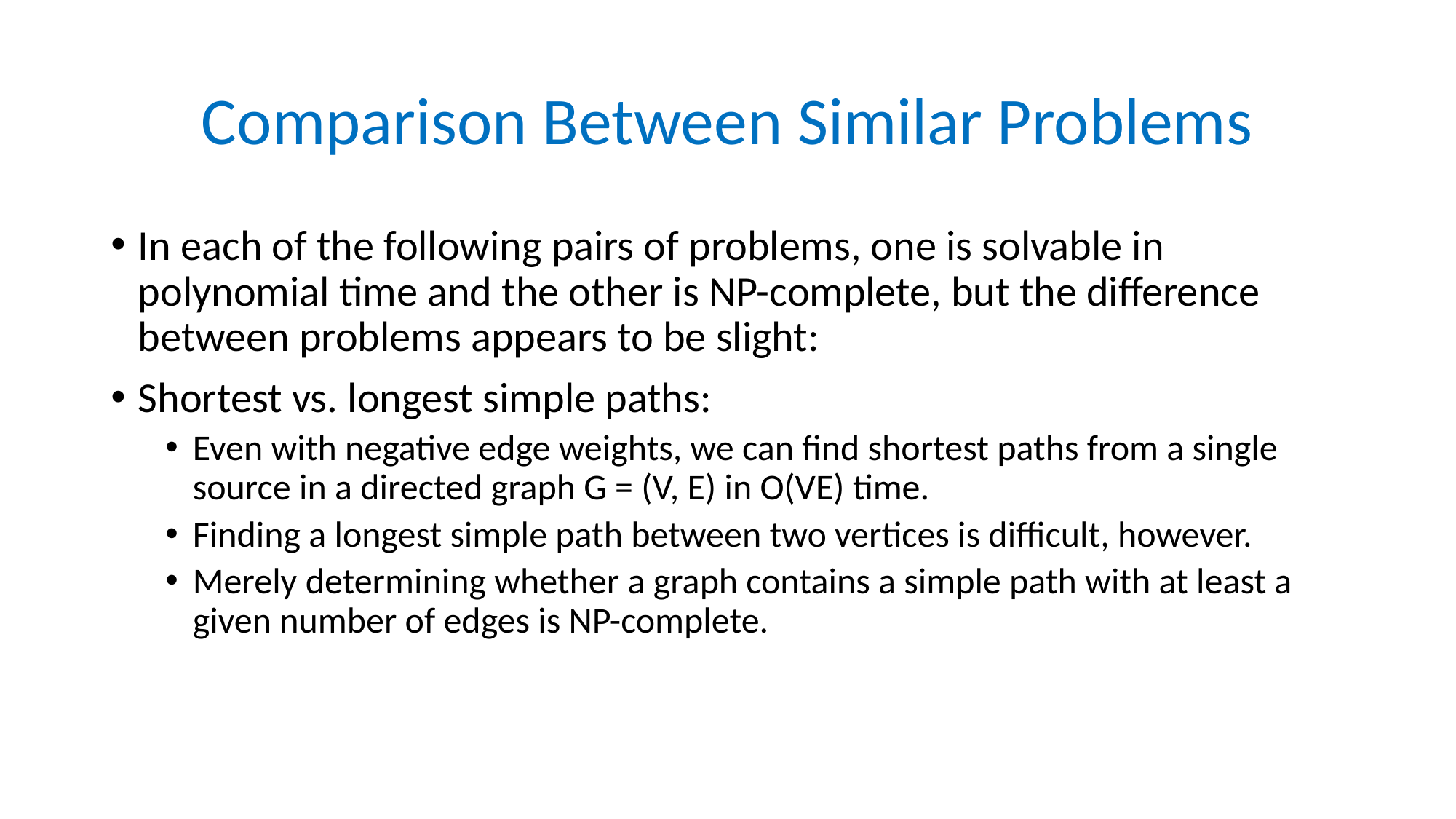

# Comparison Between Similar Problems
In each of the following pairs of problems, one is solvable in polynomial time and the other is NP-complete, but the difference between problems appears to be slight:
Shortest vs. longest simple paths:
Even with negative edge weights, we can find shortest paths from a single source in a directed graph G = (V, E) in O(VE) time.
Finding a longest simple path between two vertices is difficult, however.
Merely determining whether a graph contains a simple path with at least a given number of edges is NP-complete.